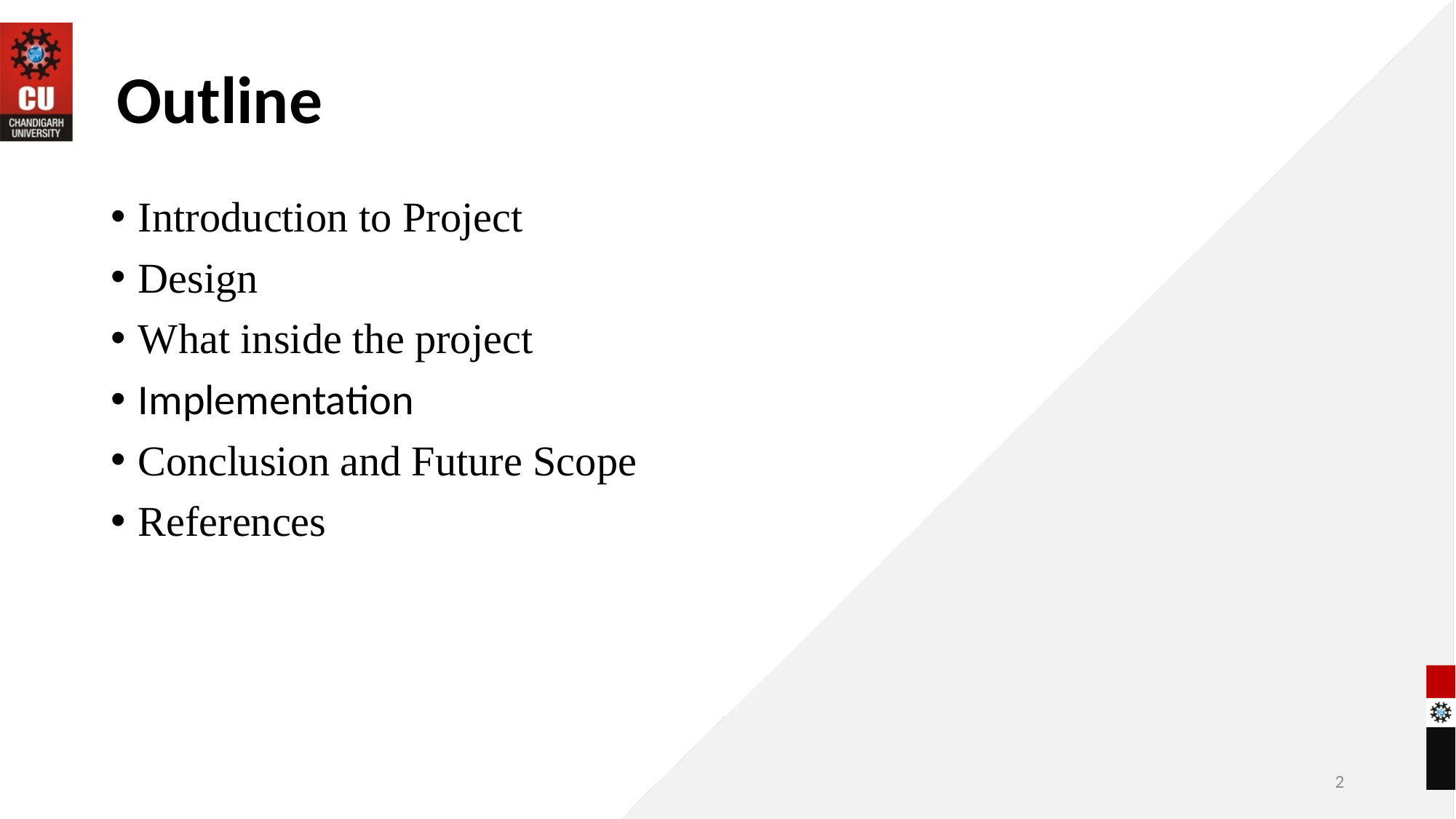

# Outline
Introduction to Project
Design
What inside the project
Implementation
Conclusion and Future Scope
References

2